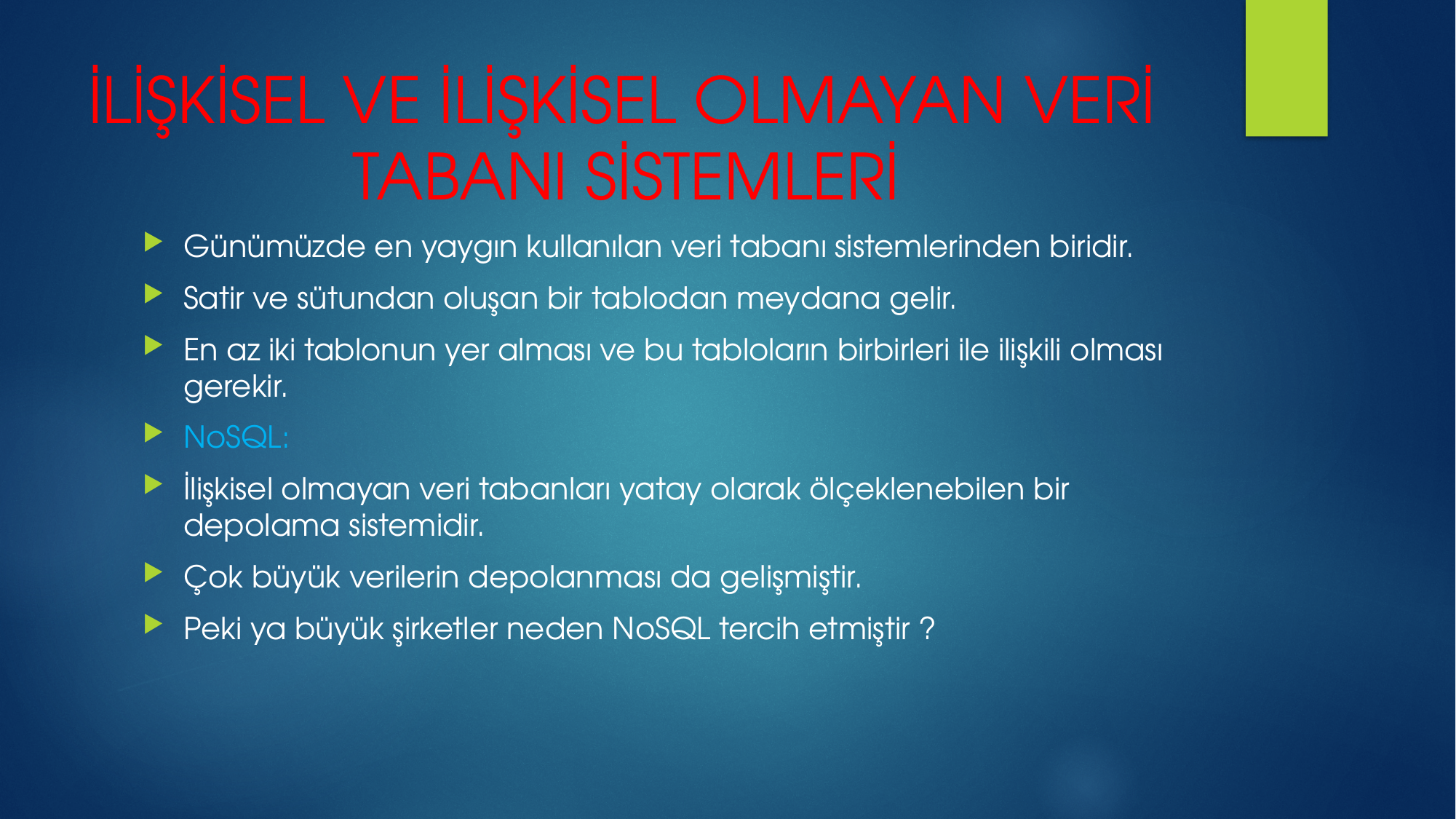

# İLİŞKİSEL VE İLİŞKİSEL OLMAYAN VERİ                 TABANI SİSTEMLERİ
Günümüzde en yaygın kullanılan veri tabanı sistemlerinden biridir.
Satir ve sütundan oluşan bir tablodan meydana gelir.
En az iki tablonun yer alması ve bu tabloların birbirleri ile ilişkili olması gerekir.
NoSQL:
İlişkisel olmayan veri tabanları yatay olarak ölçeklenebilen bir depolama sistemidir.
Çok büyük verilerin depolanması da gelişmiştir.
Peki ya büyük şirketler neden NoSQL tercih etmiştir ?